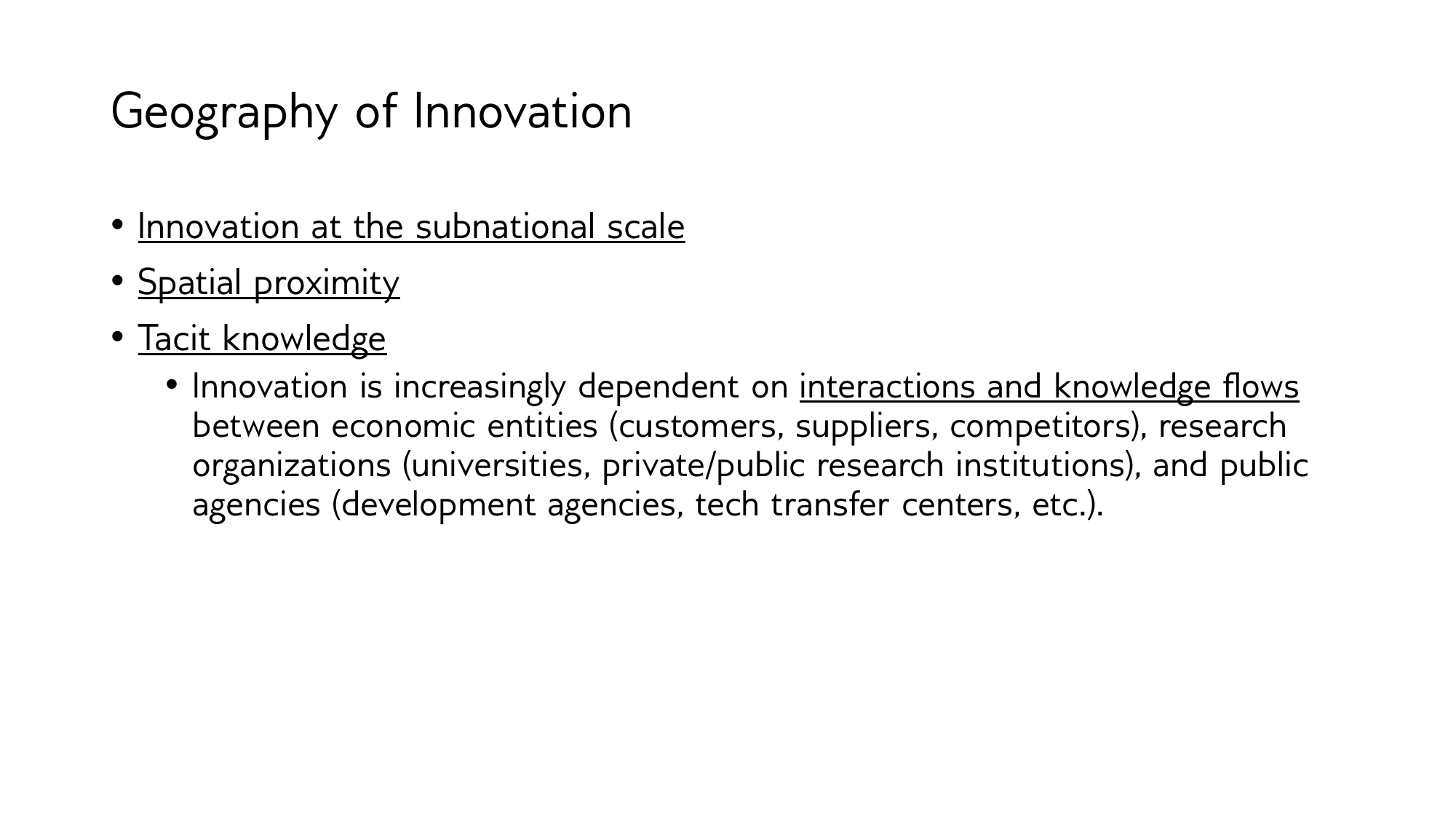

# Geography of Innovation
Innovation at the subnational scale
Spatial proximity
Tacit knowledge
Innovation is increasingly dependent on interactions and knowledge flows between economic entities (customers, suppliers, competitors), research organizations (universities, private/public research institutions), and public agencies (development agencies, tech transfer centers, etc.).